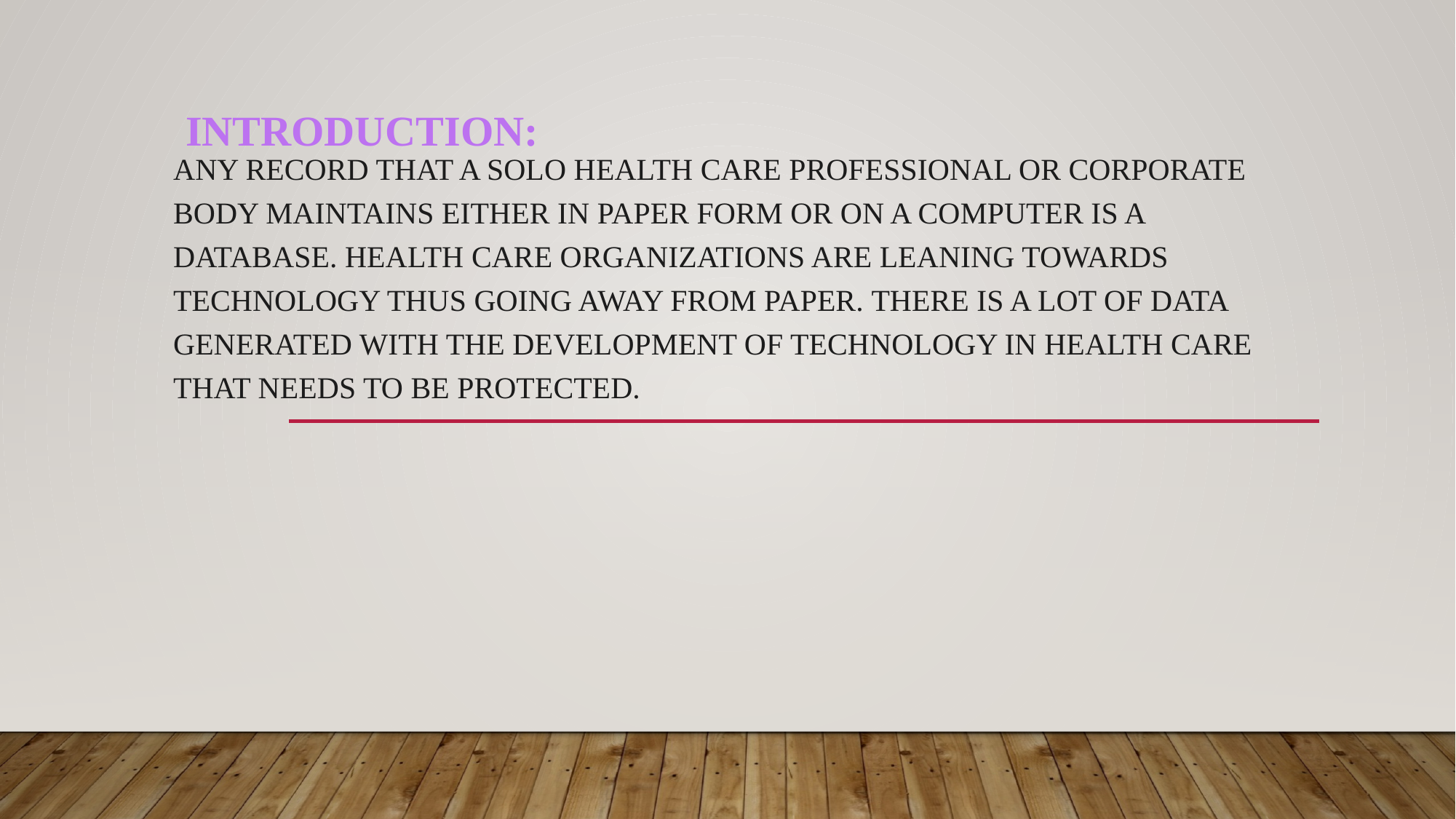

# Introduction:
Any record that a solo health care professional or corporate body maintains either in paper form or on a computer is a database. Health care organizations are leaning towards technology thus going away from paper. There is a lot of data generated with the development of technology in health care that needs to be protected.